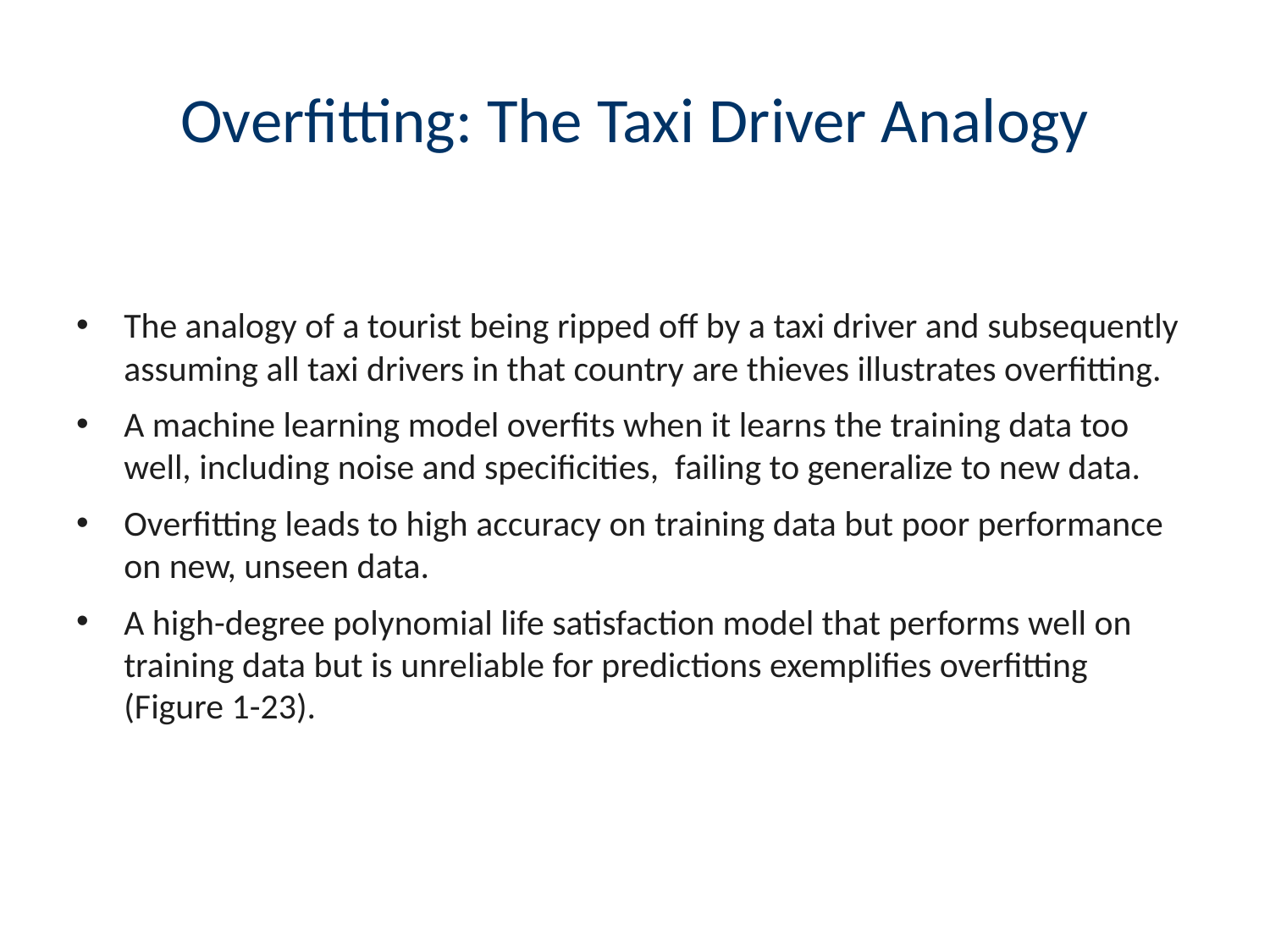

# Overfitting: The Taxi Driver Analogy

The analogy of a tourist being ripped off by a taxi driver and subsequently assuming all taxi drivers in that country are thieves illustrates overfitting.
A machine learning model overfits when it learns the training data too well, including noise and specificities,  failing to generalize to new data.
Overfitting leads to high accuracy on training data but poor performance on new, unseen data.
A high-degree polynomial life satisfaction model that performs well on training data but is unreliable for predictions exemplifies overfitting (Figure 1-23).